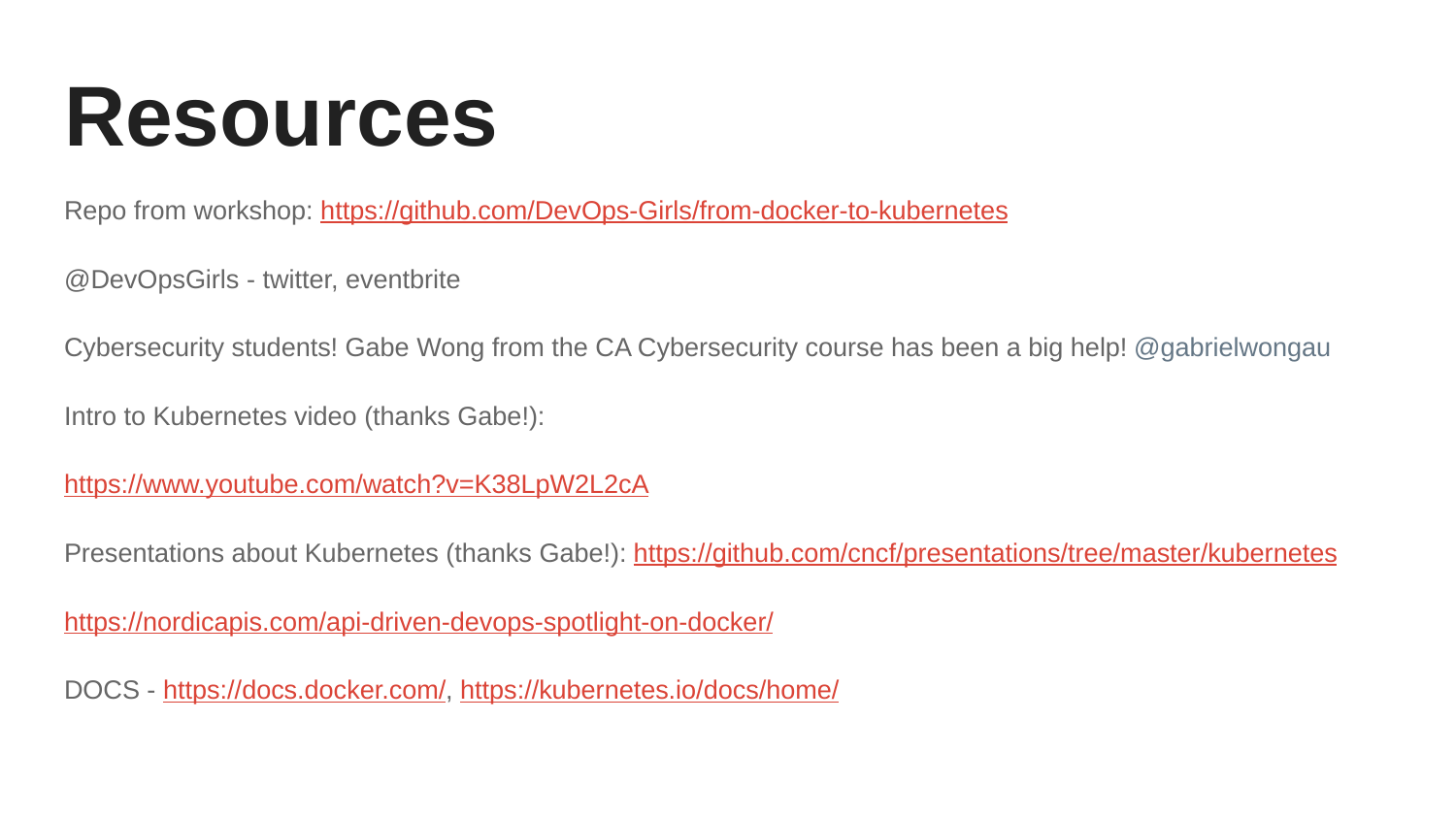

# Resources

Repo from workshop: https://github.com/DevOps-Girls/from-docker-to-kubernetes
@DevOpsGirls - twitter, eventbrite
Cybersecurity students! Gabe Wong from the CA Cybersecurity course has been a big help! @gabrielwongau
Intro to Kubernetes video (thanks Gabe!):
https://www.youtube.com/watch?v=K38LpW2L2cA
Presentations about Kubernetes (thanks Gabe!): https://github.com/cncf/presentations/tree/master/kubernetes
https://nordicapis.com/api-driven-devops-spotlight-on-docker/
DOCS - https://docs.docker.com/, https://kubernetes.io/docs/home/